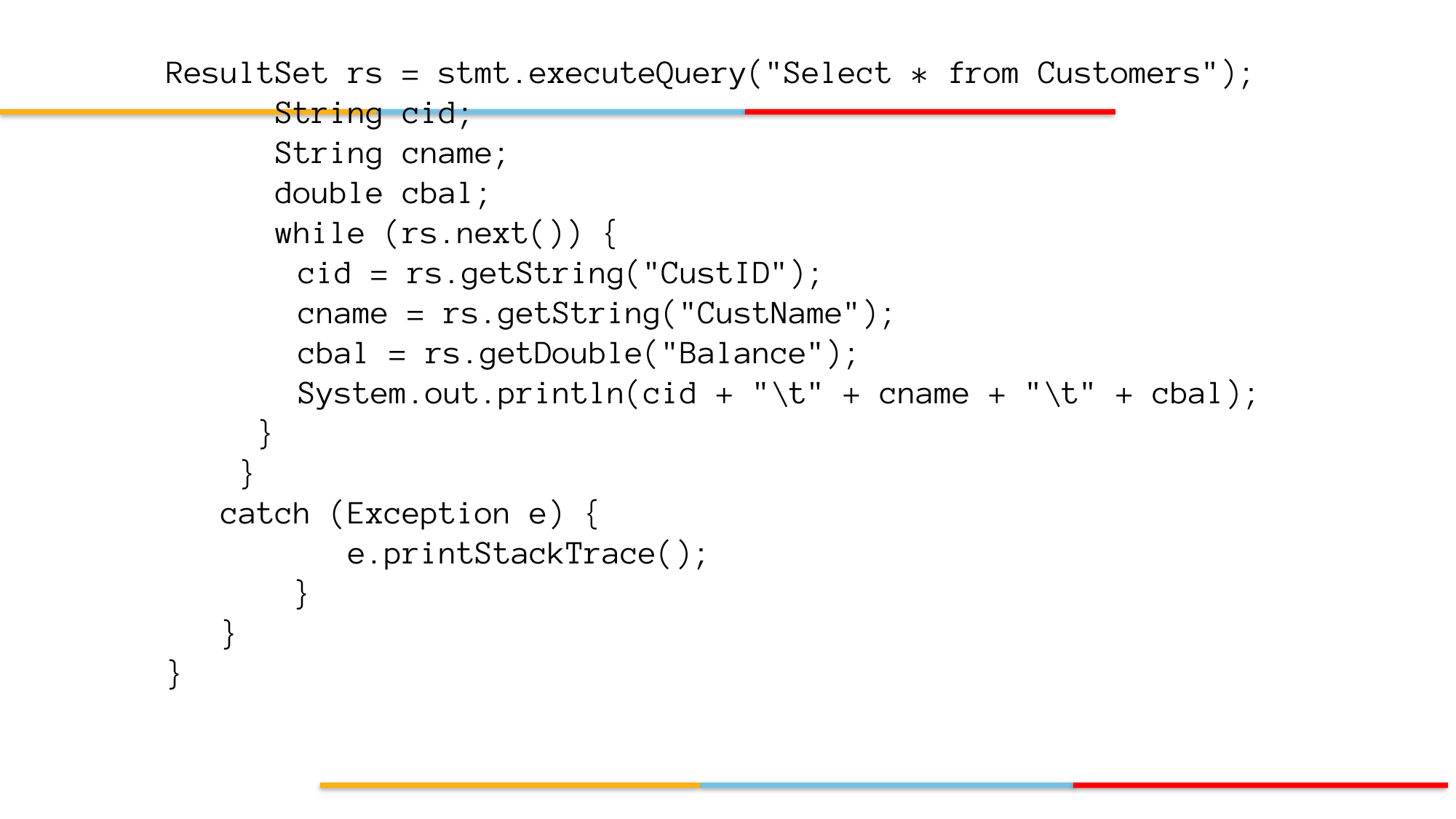

ResultSet rs = stmt.executeQuery("Select * from Customers");
	String cid;
	String cname;
    	double cbal;
     	while (rs.next()) {
     	cid = rs.getString("CustID");
     	cname = rs.getString("CustName");
     	cbal = rs.getDouble("Balance");
     	System.out.println(cid + "\t" + cname + "\t" + cbal);
     }
    }
   catch (Exception e) {
          e.printStackTrace();
       }
   }
}